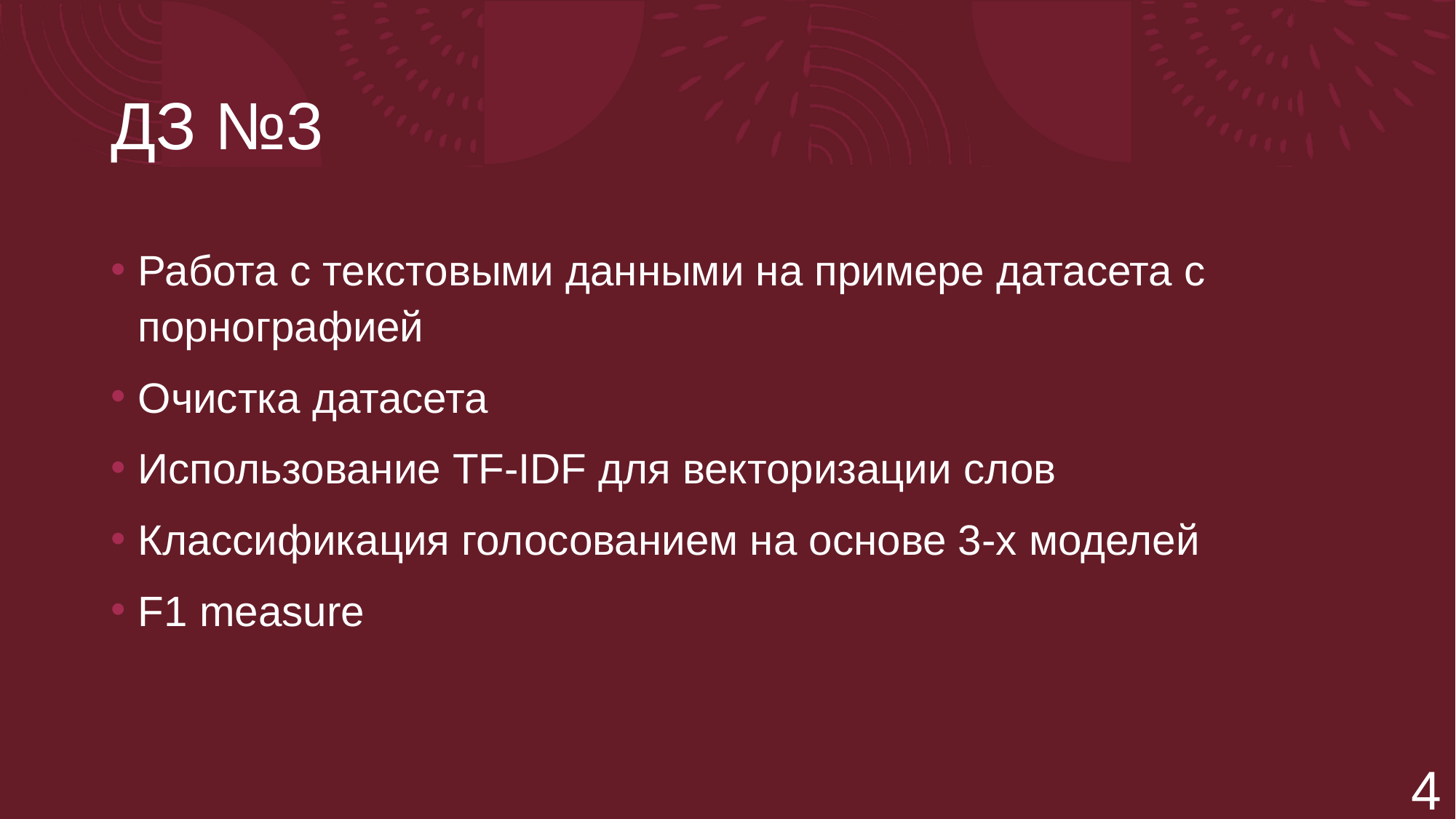

# ДЗ №3
Работа с текстовыми данными на примере датасета с порнографией
Очистка датасета
Использование TF-IDF для векторизации слов
Классификация голосованием на основе 3-х моделей
F1 measure
4